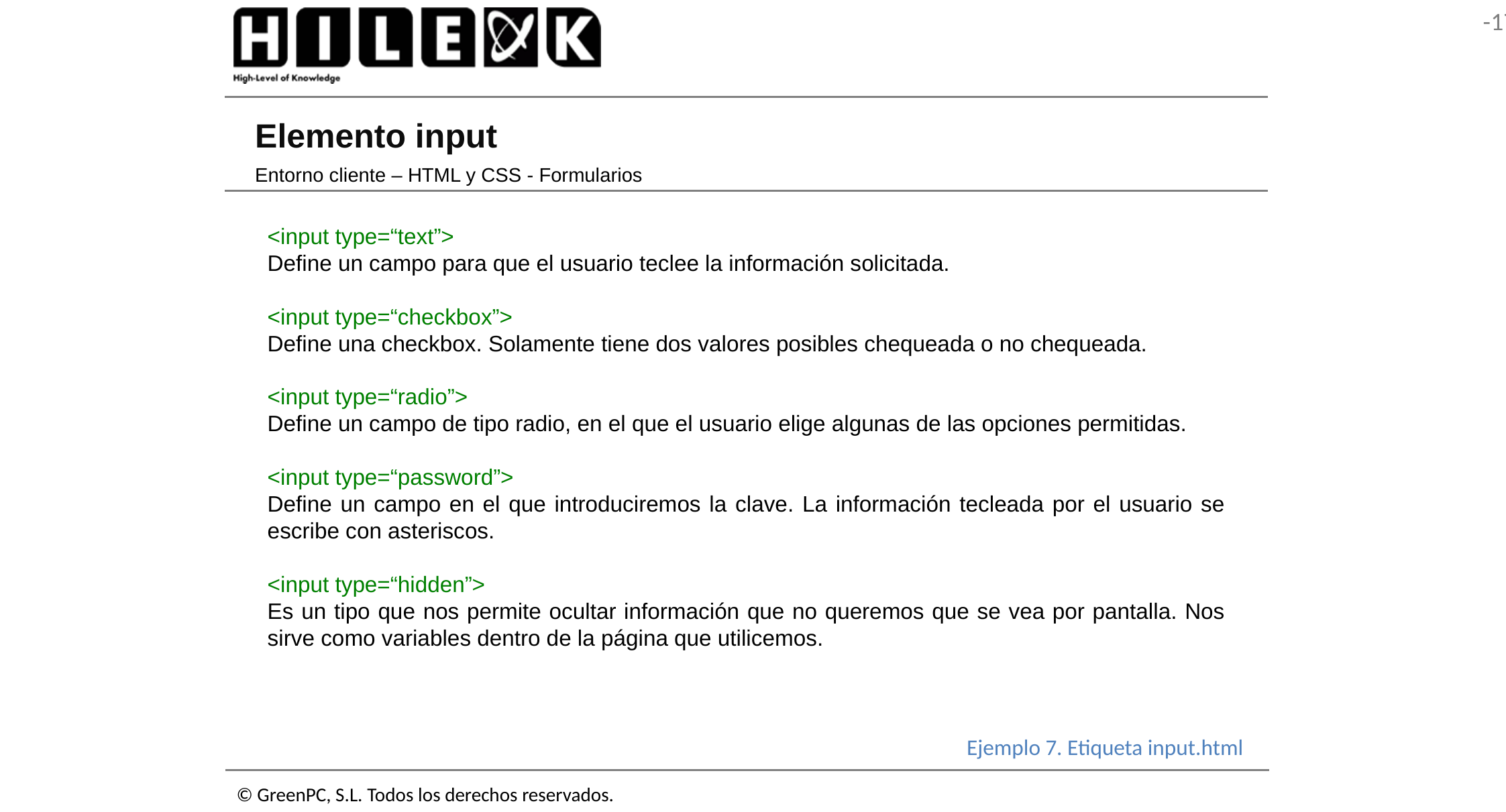

# Elemento input
Entorno cliente – HTML y CSS - Formularios
<input type=“text”>
Define un campo para que el usuario teclee la información solicitada.

<input type=“checkbox”>
Define una checkbox. Solamente tiene dos valores posibles chequeada o no chequeada.

<input type=“radio”>
Define un campo de tipo radio, en el que el usuario elige algunas de las opciones permitidas.

<input type=“password”>
Define un campo en el que introduciremos la clave. La información tecleada por el usuario se escribe con asteriscos.

<input type=“hidden”>
Es un tipo que nos permite ocultar información que no queremos que se vea por pantalla. Nos sirve como variables dentro de la página que utilicemos.
Ejemplo 7. Etiqueta input.html